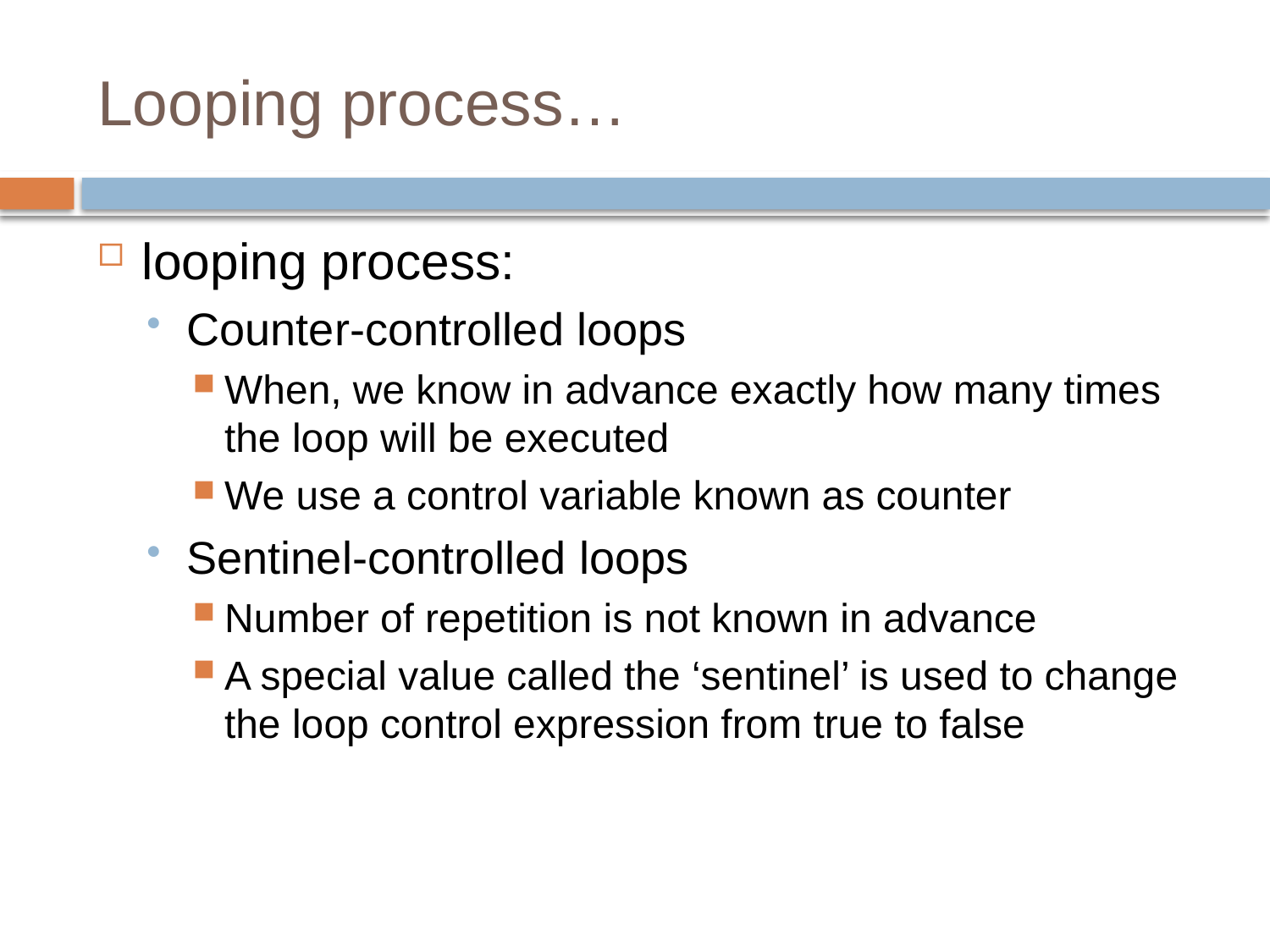

# Looping process…
looping process:
Counter-controlled loops
When, we know in advance exactly how many times the loop will be executed
We use a control variable known as counter
Sentinel-controlled loops
Number of repetition is not known in advance
A special value called the ‘sentinel’ is used to change the loop control expression from true to false